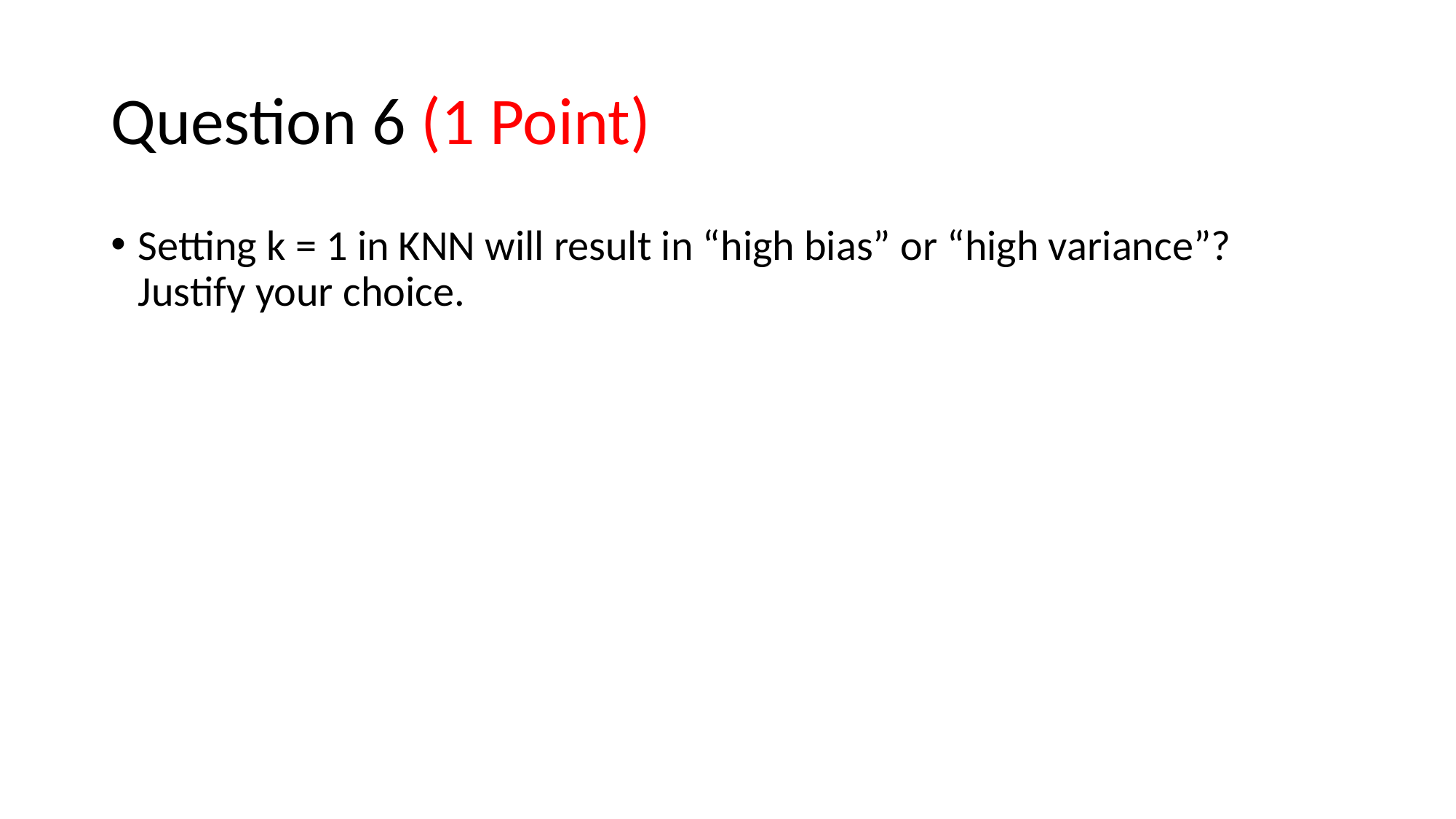

# Question 6 (1 Point)
Setting k = 1 in KNN will result in “high bias” or “high variance”? Justify your choice.